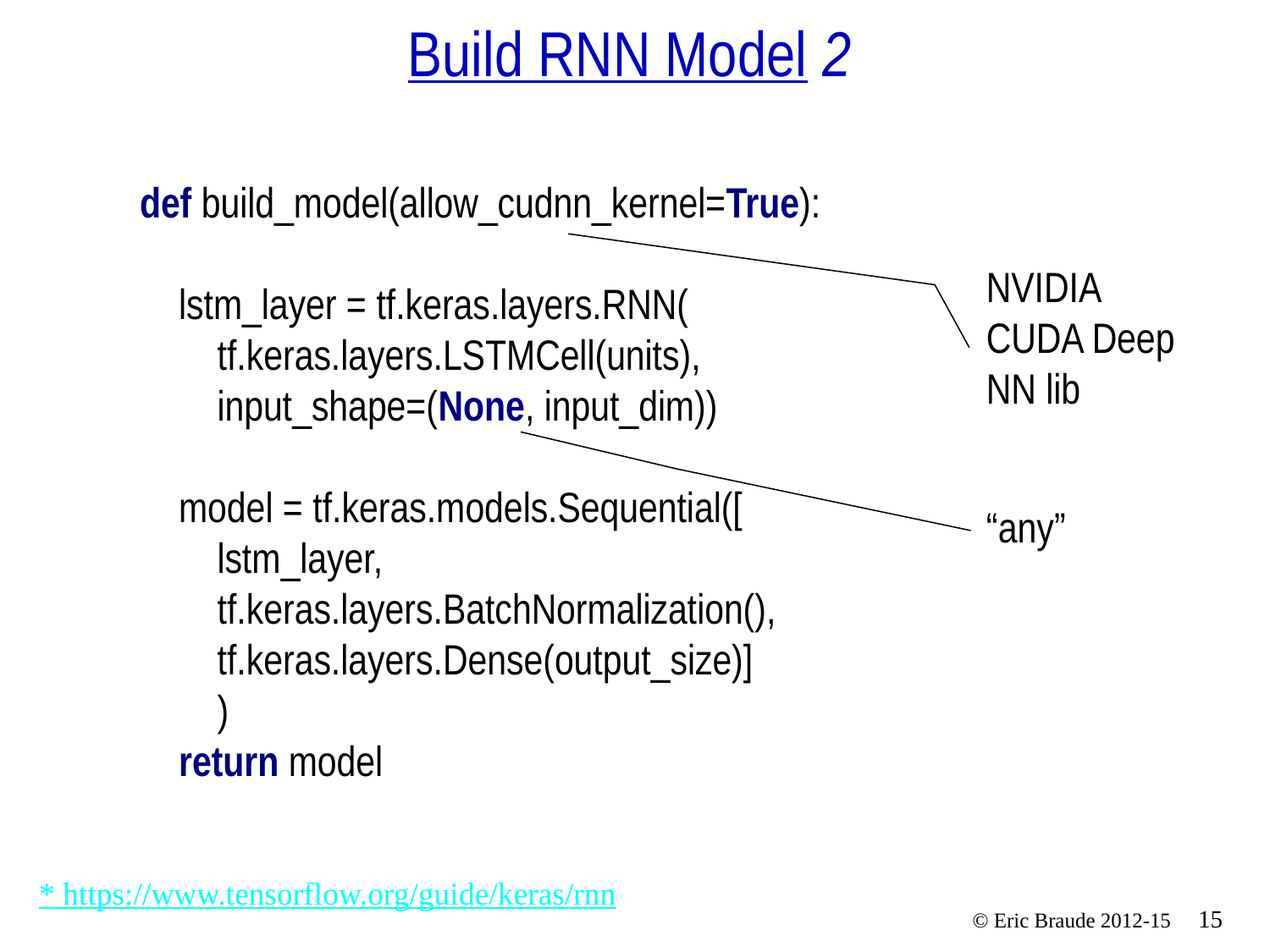

# Build RNN Model 2
def build_model(allow_cudnn_kernel=True):
    lstm_layer = tf.keras.layers.RNN(
        tf.keras.layers.LSTMCell(units),
        input_shape=(None, input_dim))
    model = tf.keras.models.Sequential([
        lstm_layer,
        tf.keras.layers.BatchNormalization(),
        tf.keras.layers.Dense(output_size)]
        )
    return model
NVIDIA CUDA Deep NN lib
“any”
* https://www.tensorflow.org/guide/keras/rnn